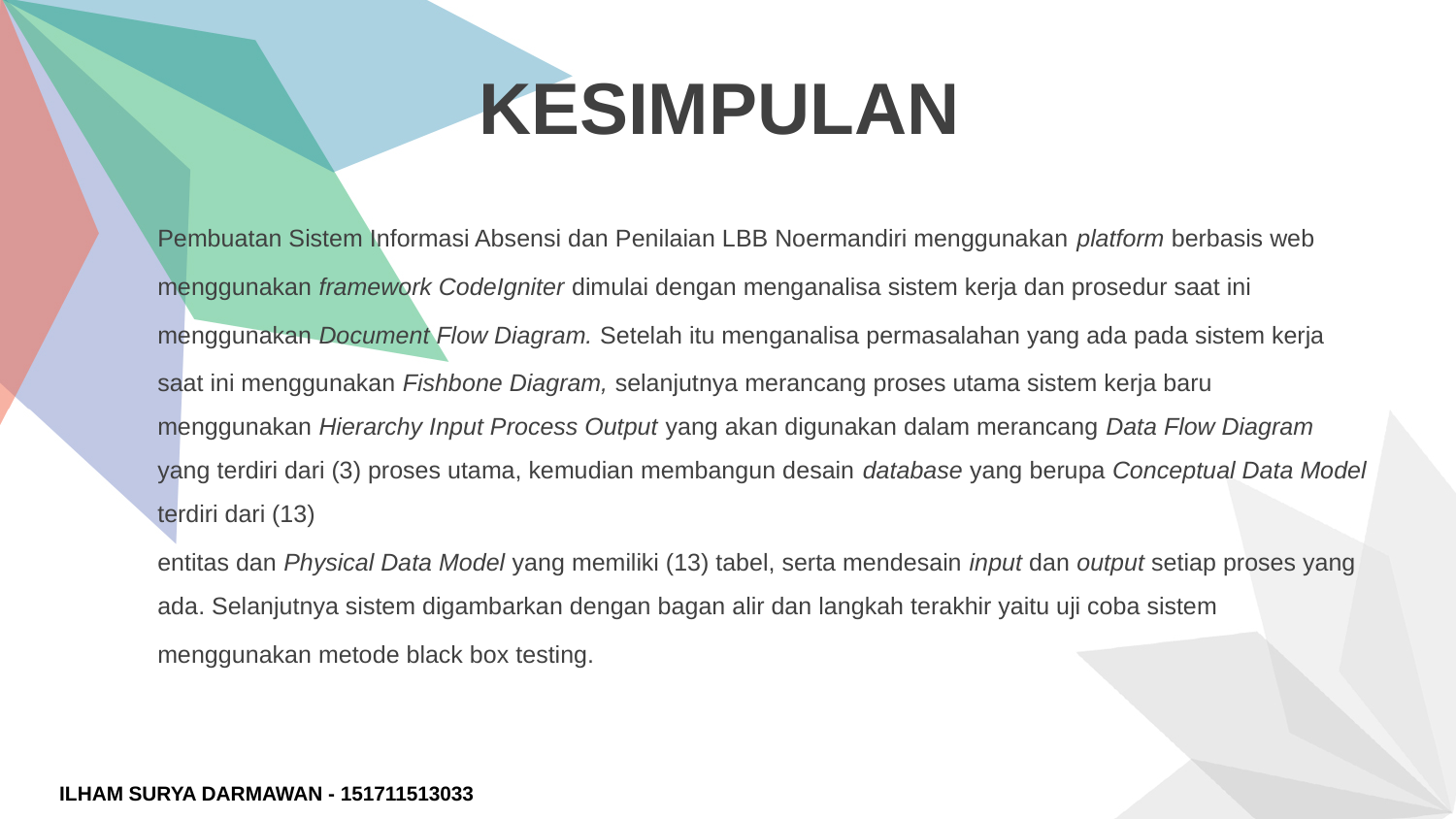

KESIMPULAN
Pembuatan Sistem Informasi Absensi dan Penilaian LBB Noermandiri menggunakan platform berbasis web
menggunakan framework CodeIgniter dimulai dengan menganalisa sistem kerja dan prosedur saat ini
menggunakan Document Flow Diagram. Setelah itu menganalisa permasalahan yang ada pada sistem kerja
saat ini menggunakan Fishbone Diagram, selanjutnya merancang proses utama sistem kerja baru menggunakan Hierarchy Input Process Output yang akan digunakan dalam merancang Data Flow Diagram yang terdiri dari (3) proses utama, kemudian membangun desain database yang berupa Conceptual Data Model terdiri dari (13)
entitas dan Physical Data Model yang memiliki (13) tabel, serta mendesain input dan output setiap proses yang ada. Selanjutnya sistem digambarkan dengan bagan alir dan langkah terakhir yaitu uji coba sistem
menggunakan metode black box testing.

ILHAM SURYA DARMAWAN - 151711513033